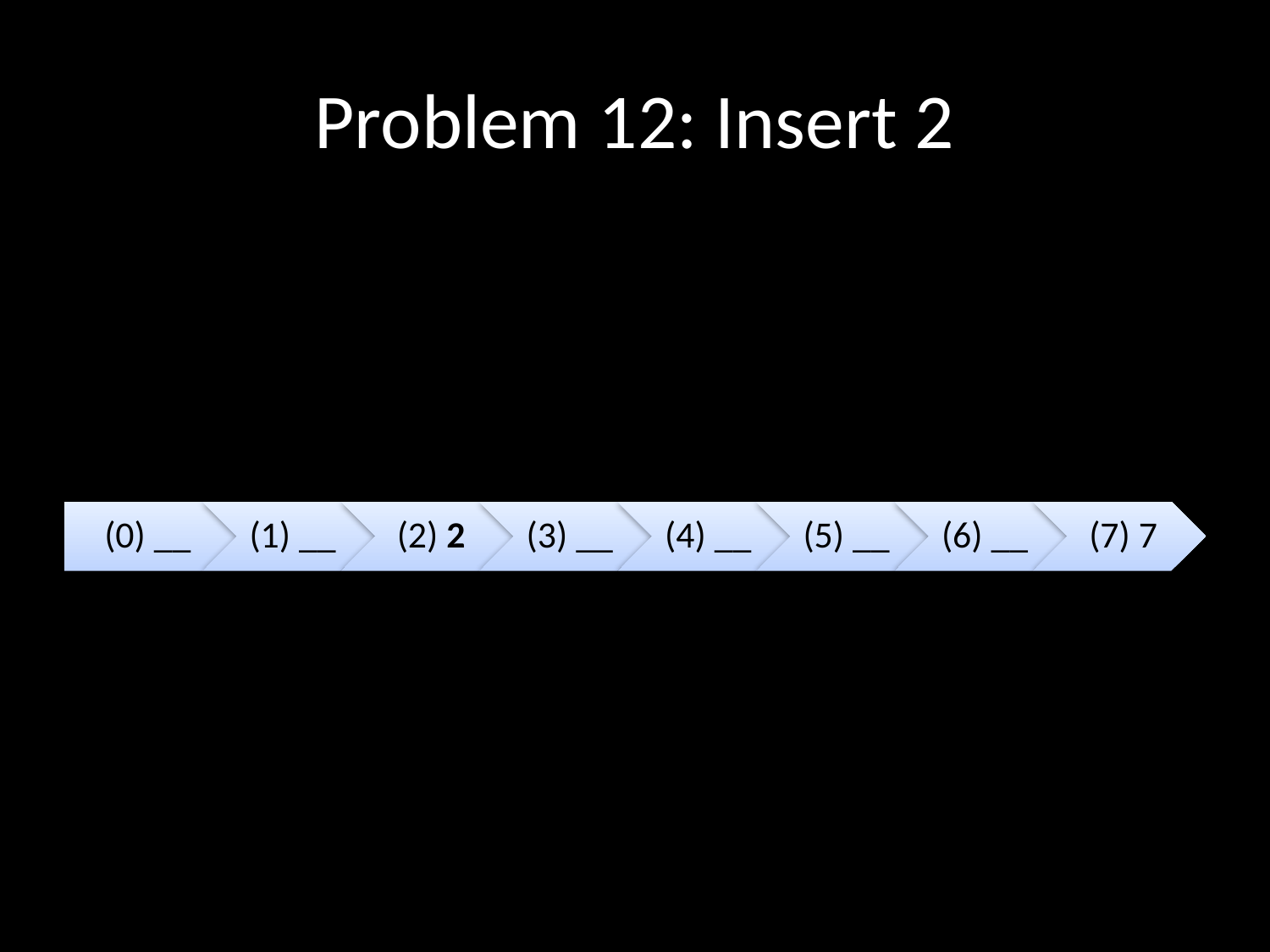

# Problem 12: Insert 2
(0) __
(1) __
(2) 2
(3) __
(4) __
(5) __
(6) __
(7) 7